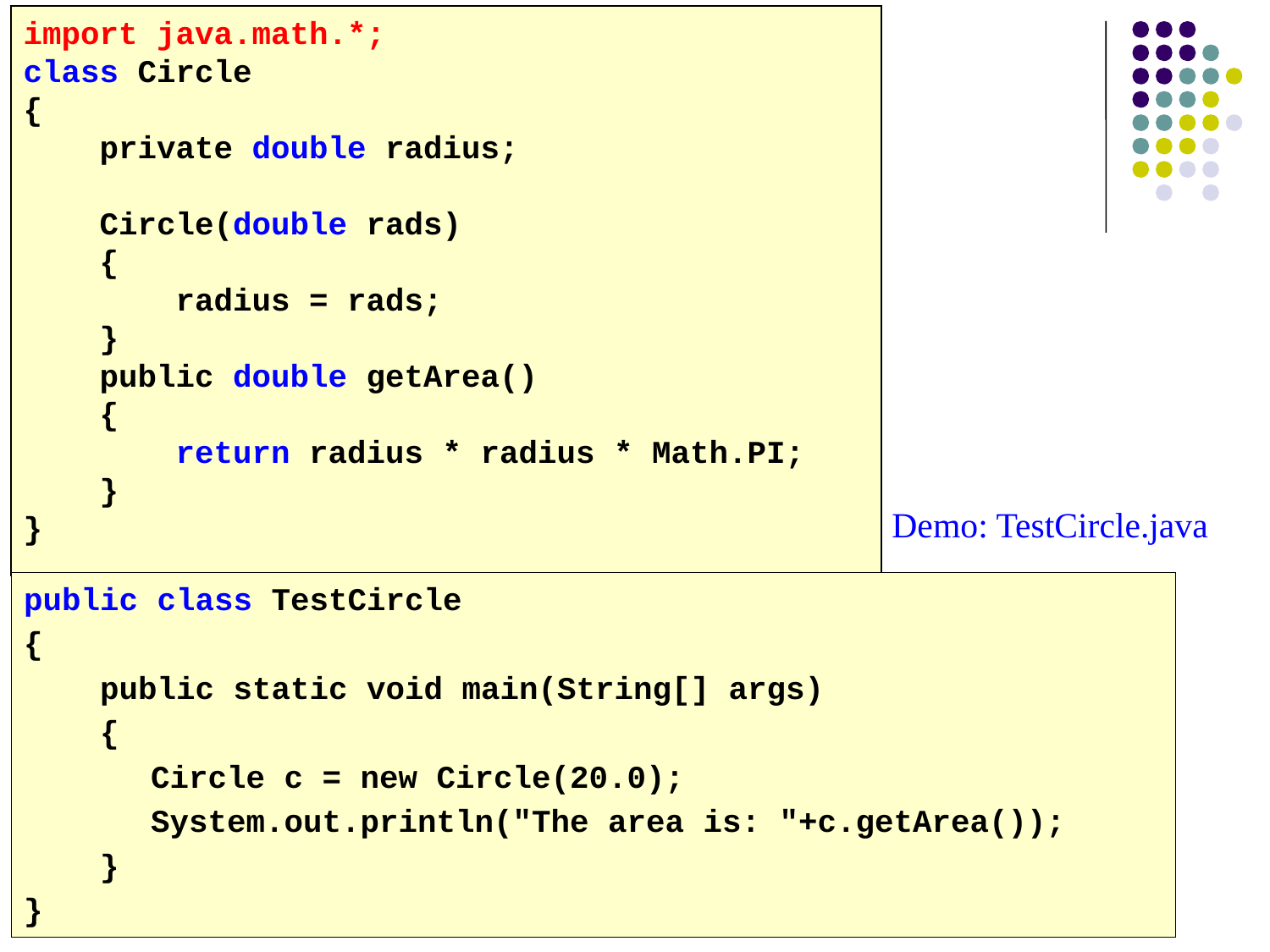

import java.math.*;
class Circle
{
    private double radius;

    Circle(double rads)
    {
        radius = rads;
    }
    public double getArea()
    {
        return radius * radius * Math.PI;
    }
}
Demo: TestCircle.java
public class TestCircle
{
    public static void main(String[] args)
    {
	Circle c = new Circle(20.0);
	System.out.println("The area is: "+c.getArea());
    }
}